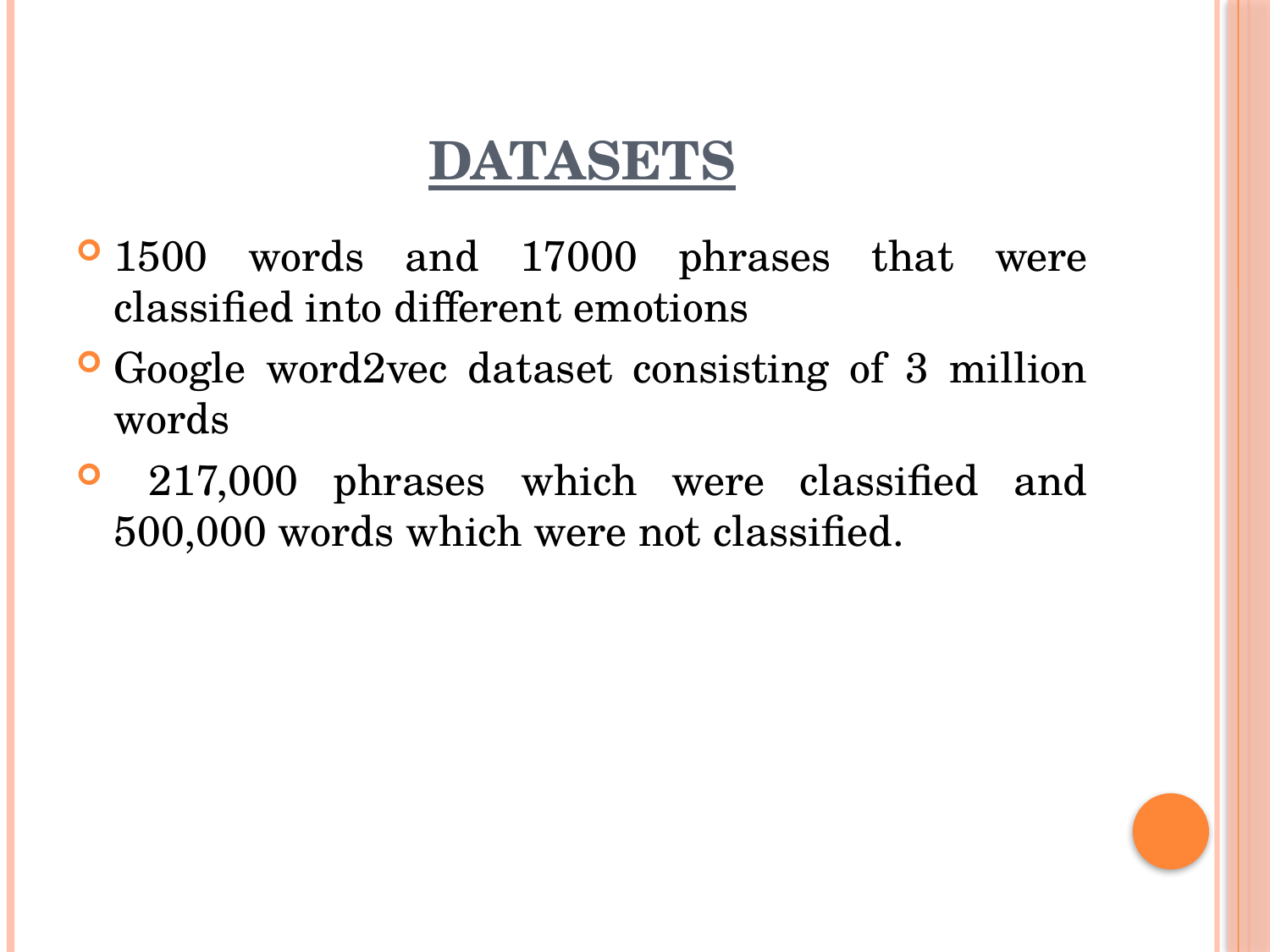

# DATASETS
1500 words and 17000 phrases that were classified into different emotions
Google word2vec dataset consisting of 3 million words
 217,000 phrases which were classified and 500,000 words which were not classified.